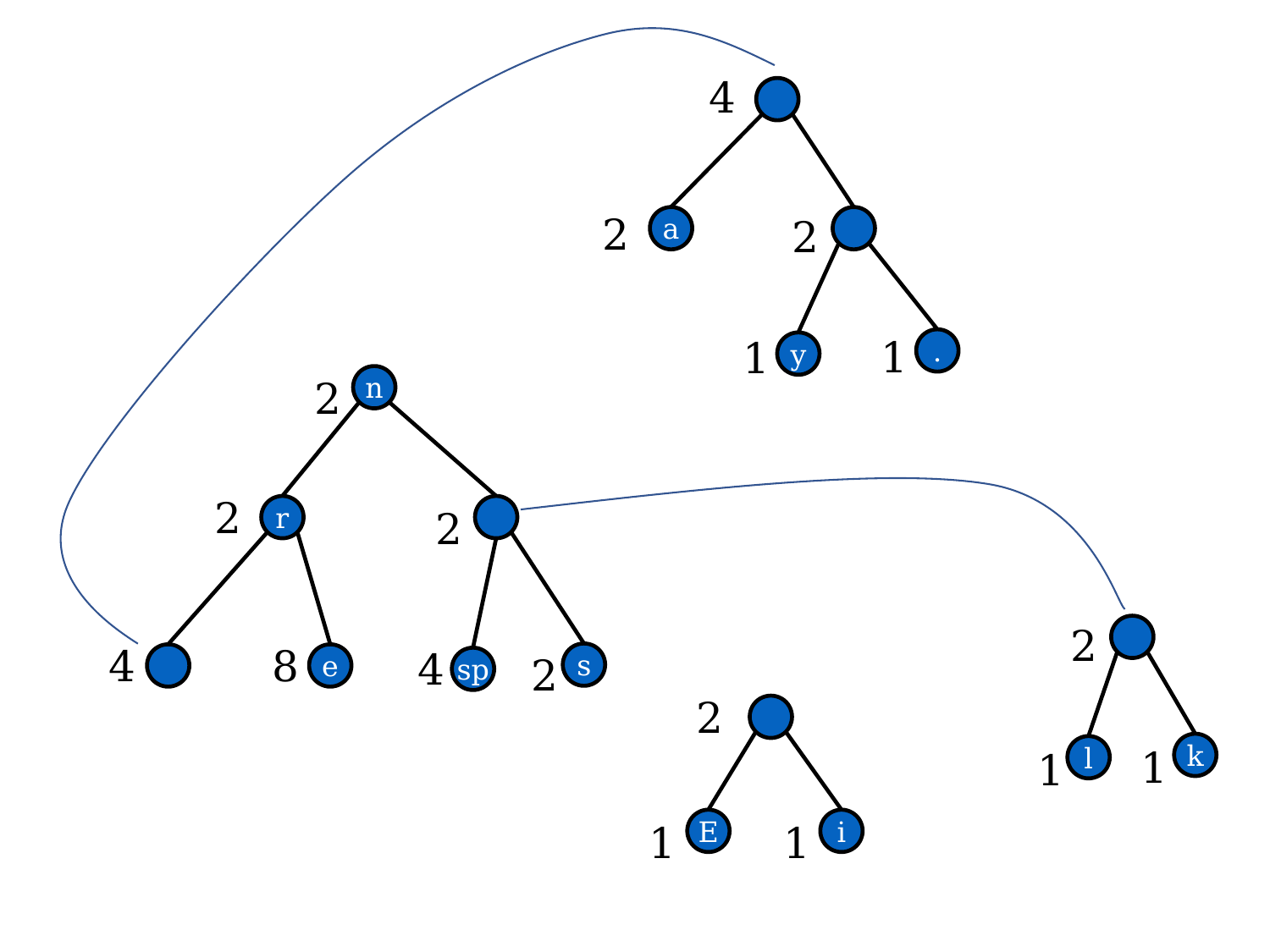

4

2
2

.
y
a
1
1
2

k
1
l
1
2

1
1
E
i
2
n

2
r
2

4
8
4
2
s

e
sp